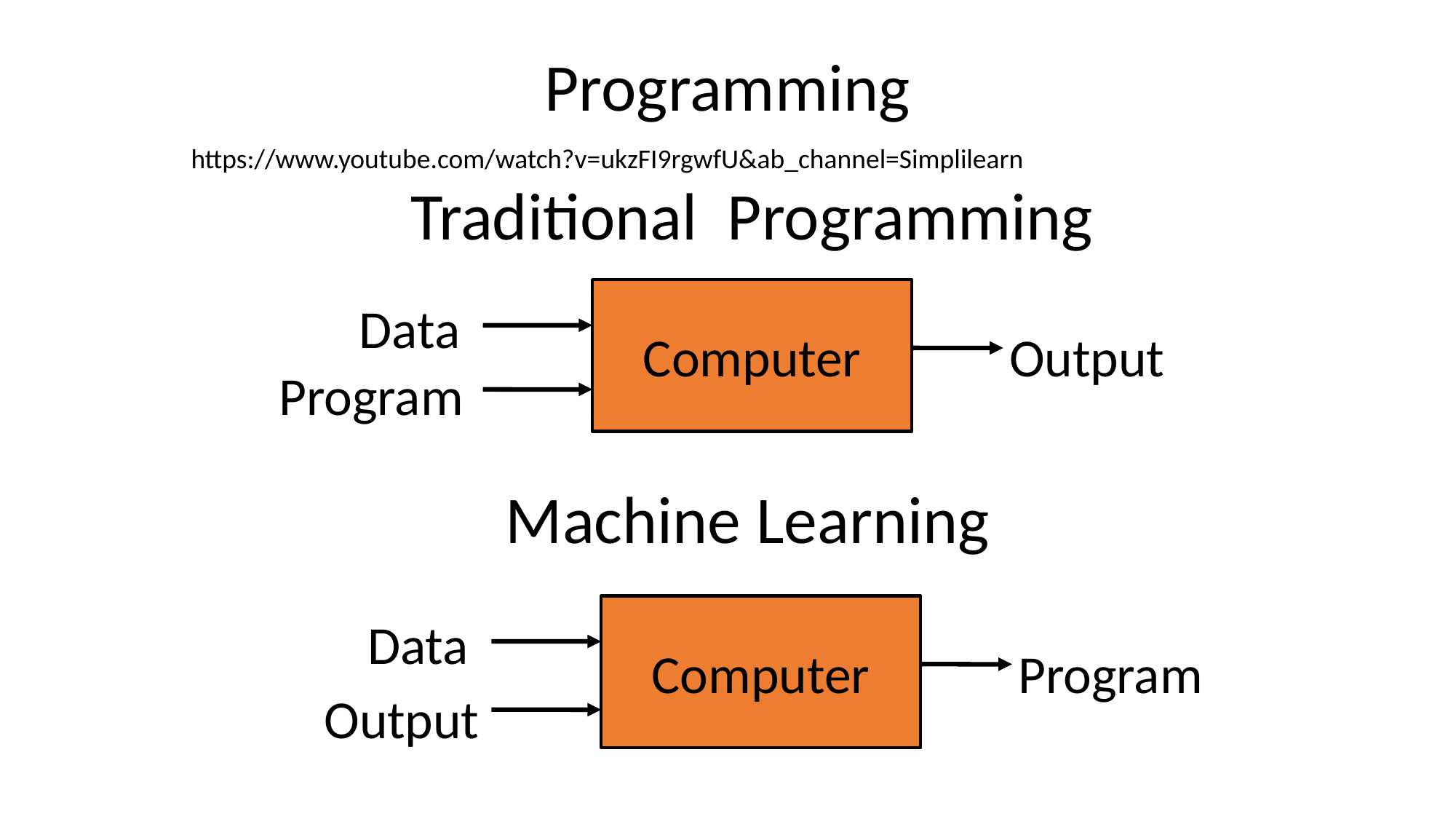

# Programming
https://www.youtube.com/watch?v=ukzFI9rgwfU&ab_channel=Simplilearn
Traditional  Programming

Computer
Data
Output

Program

Machine Learning

Computer
Data
Program

Output